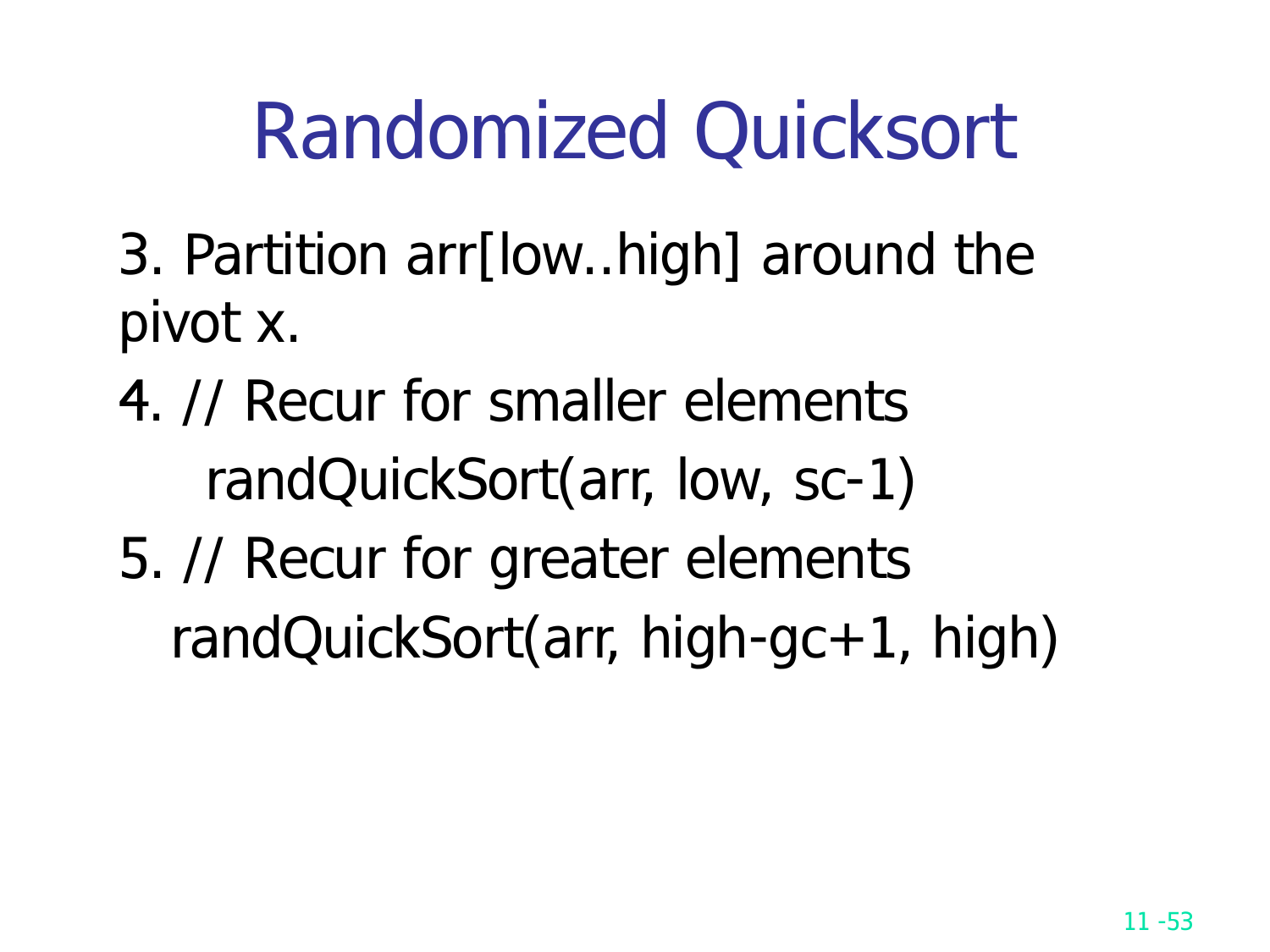

# Randomized Quicksort
3. Partition arr[low..high] around the pivot x.
4. // Recur for smaller elements
     randQuickSort(arr, low, sc-1)
5. // Recur for greater elements
   randQuickSort(arr, high-gc+1, high)
11 -53